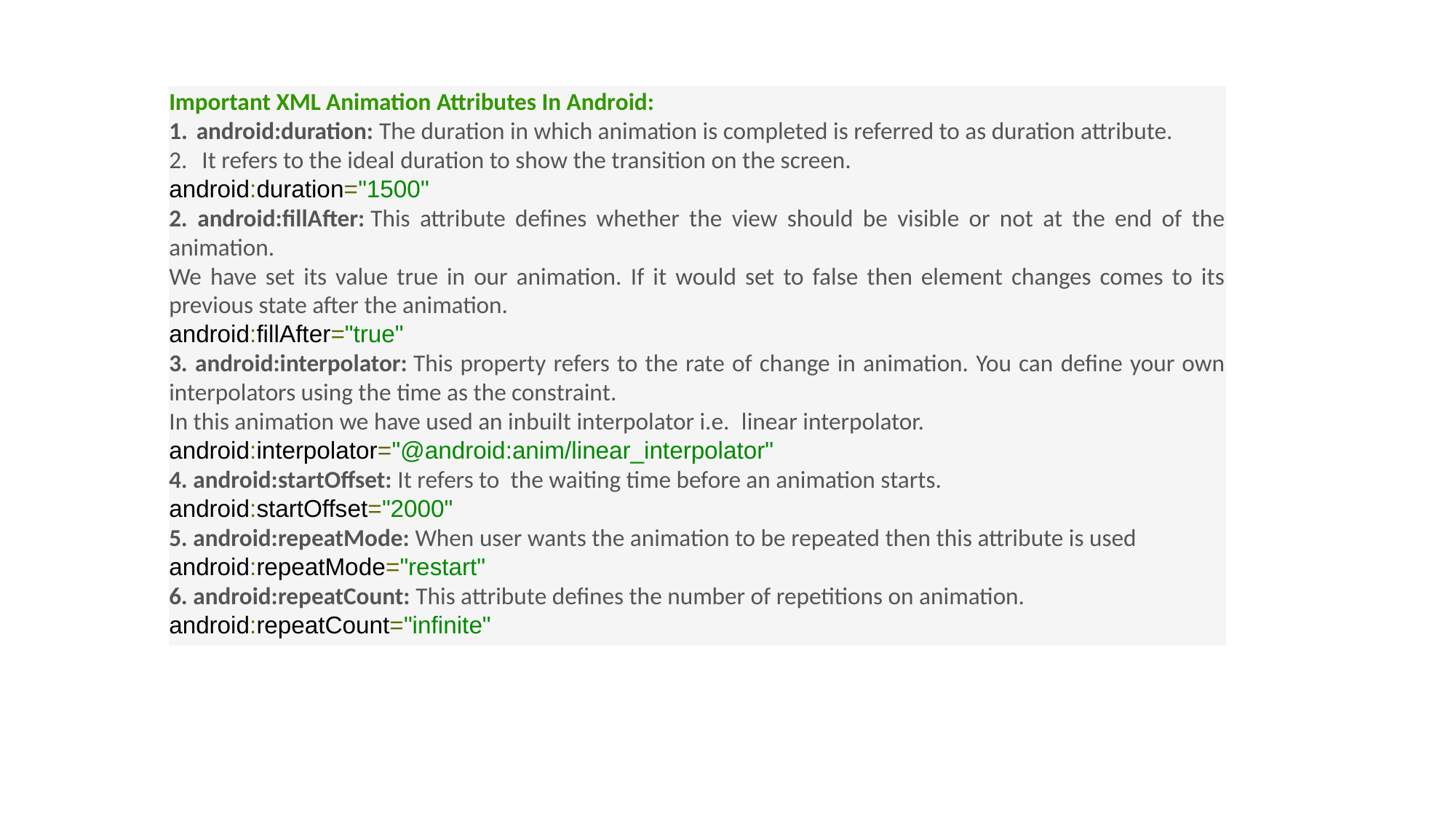

Important XML Animation Attributes In Android:
android:duration: The duration in which animation is completed is referred to as duration attribute.
 It refers to the ideal duration to show the transition on the screen.
android:duration="1500"
2. android:fillAfter: This attribute defines whether the view should be visible or not at the end of the animation.
We have set its value true in our animation. If it would set to false then element changes comes to its previous state after the animation.
android:fillAfter="true"
3. android:interpolator: This property refers to the rate of change in animation. You can define your own interpolators using the time as the constraint.
In this animation we have used an inbuilt interpolator i.e.  linear interpolator.
android:interpolator="@android:anim/linear_interpolator"
4. android:startOffset: It refers to  the waiting time before an animation starts.
android:startOffset="2000"
5. android:repeatMode: When user wants the animation to be repeated then this attribute is used
android:repeatMode="restart"
6. android:repeatCount: This attribute defines the number of repetitions on animation.
android:repeatCount="infinite"